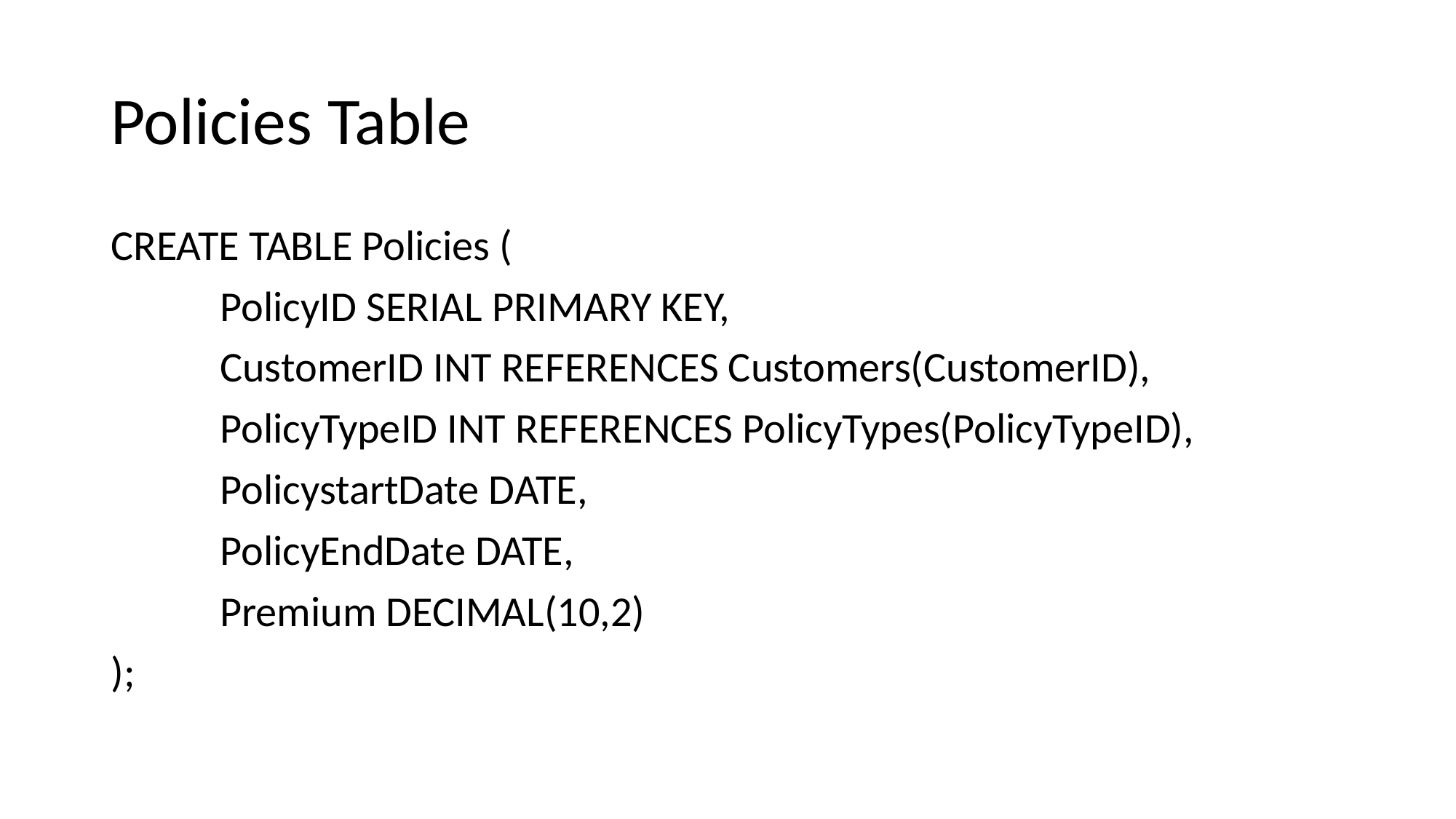

# Policies Table
CREATE TABLE Policies (
	PolicyID SERIAL PRIMARY KEY,
	CustomerID INT REFERENCES Customers(CustomerID),
	PolicyTypeID INT REFERENCES PolicyTypes(PolicyTypeID),
	PolicystartDate DATE,
	PolicyEndDate DATE,
	Premium DECIMAL(10,2)
);